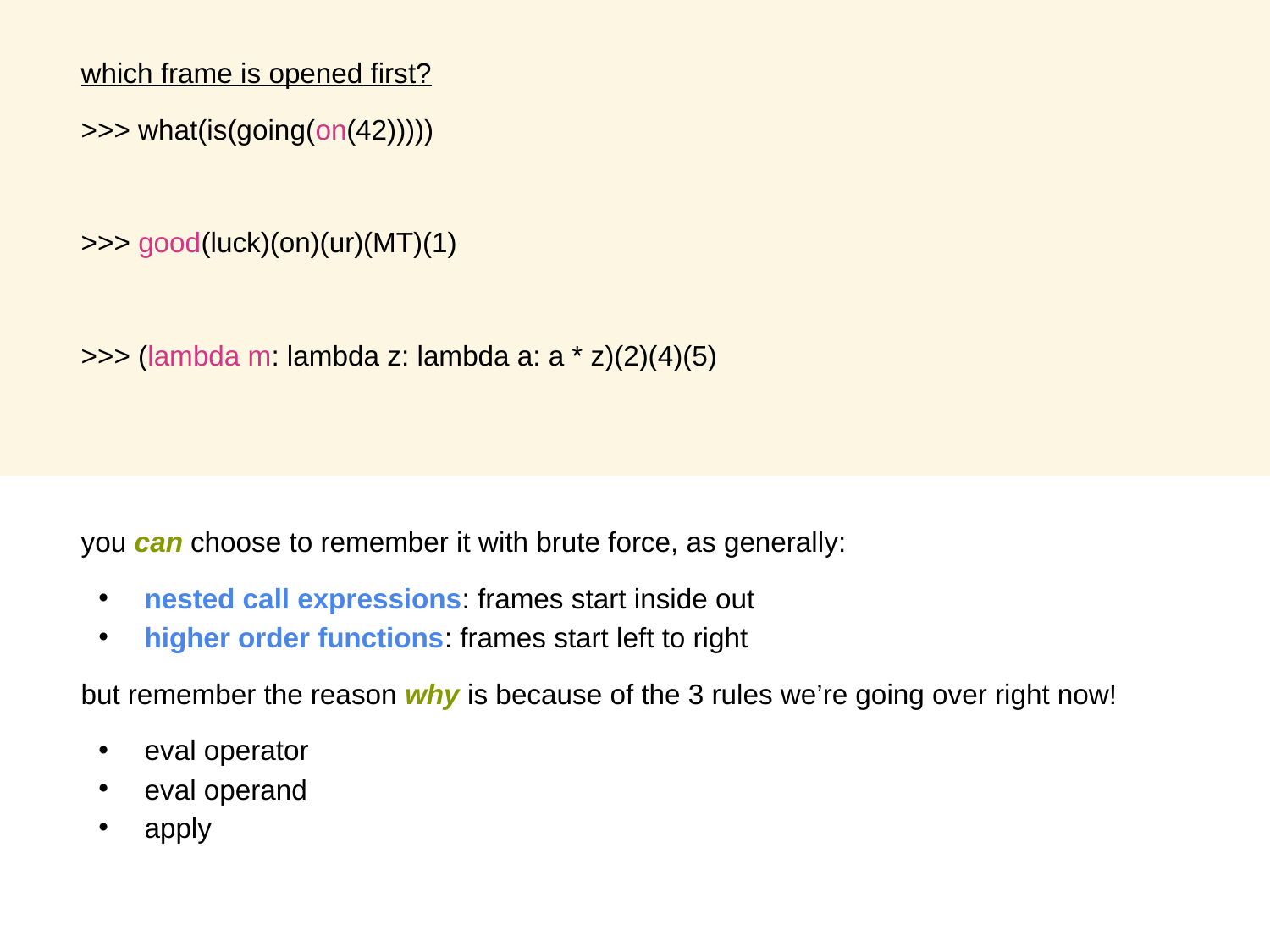

which frame is opened first?
>>> what(is(going(on(42)))))

>>> good(luck)(on)(ur)(MT)(1)

>>> (lambda m: lambda z: lambda a: a * z)(2)(4)(5)
you can choose to remember it with brute force, as generally:
nested call expressions: frames start inside out
higher order functions: frames start left to right
but remember the reason why is because of the 3 rules we’re going over right now!
eval operator
eval operand
apply